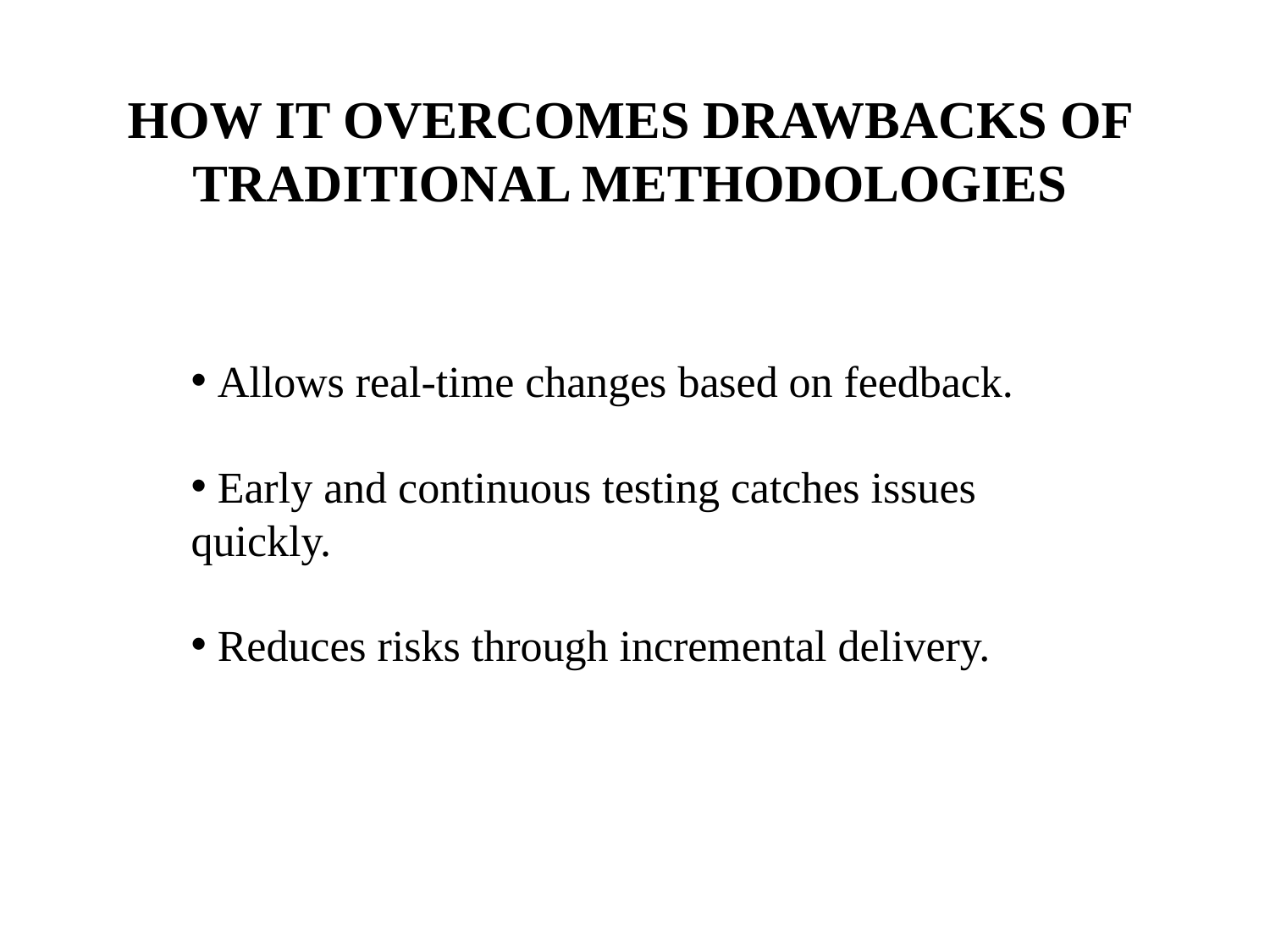

HOW IT OVERCOMES DRAWBACKS OF TRADITIONAL METHODOLOGIES
 Allows real-time changes based on feedback.

 Early and continuous testing catches issues quickly.

 Reduces risks through incremental delivery.